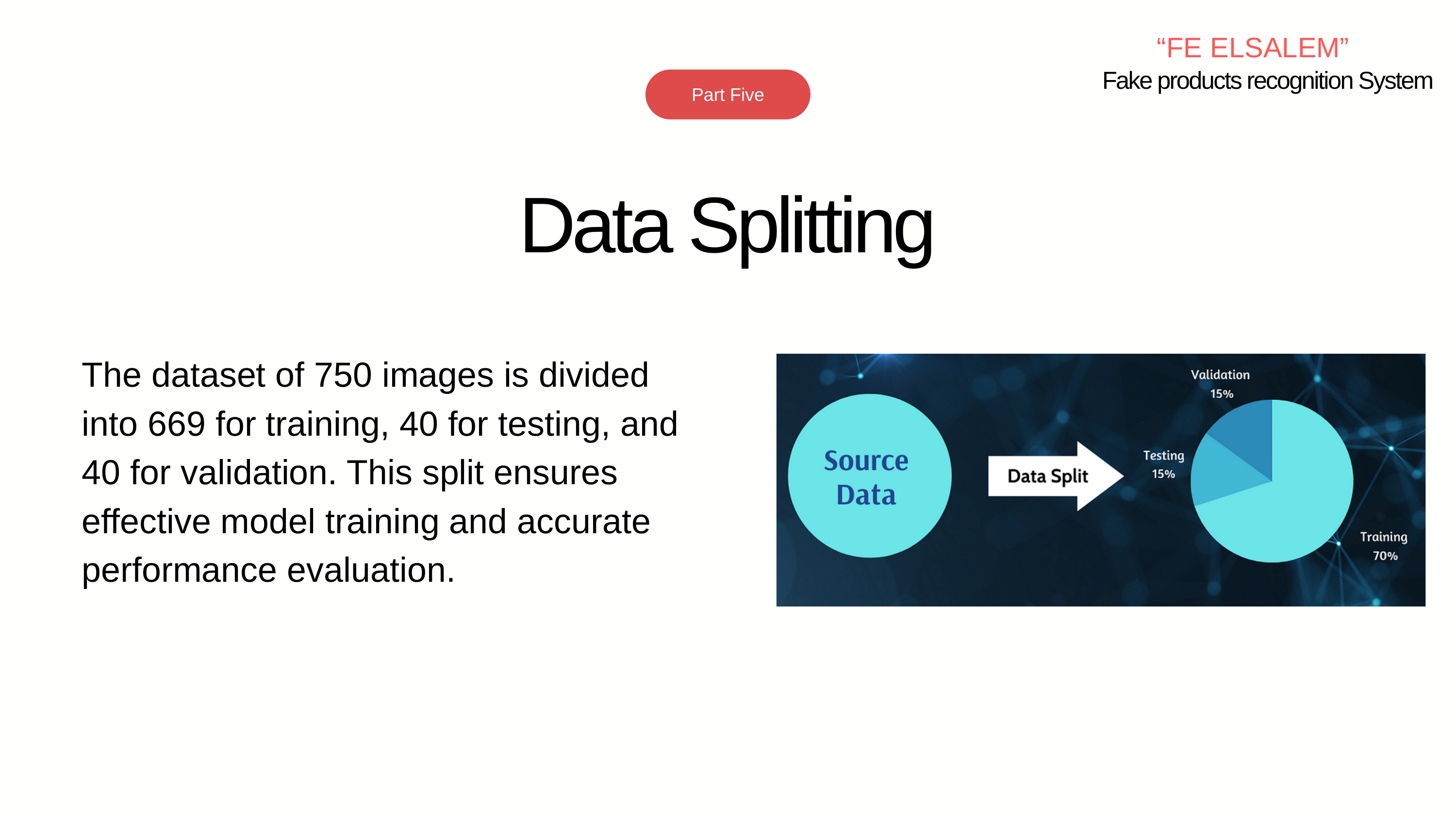

“FE ELSALEM”

Part Five
Fake products recognition System
Data Splitting
The dataset of 750 images is divided into 669 for training, 40 for testing, and 40 for validation. This split ensures effective model training and accurate performance evaluation.